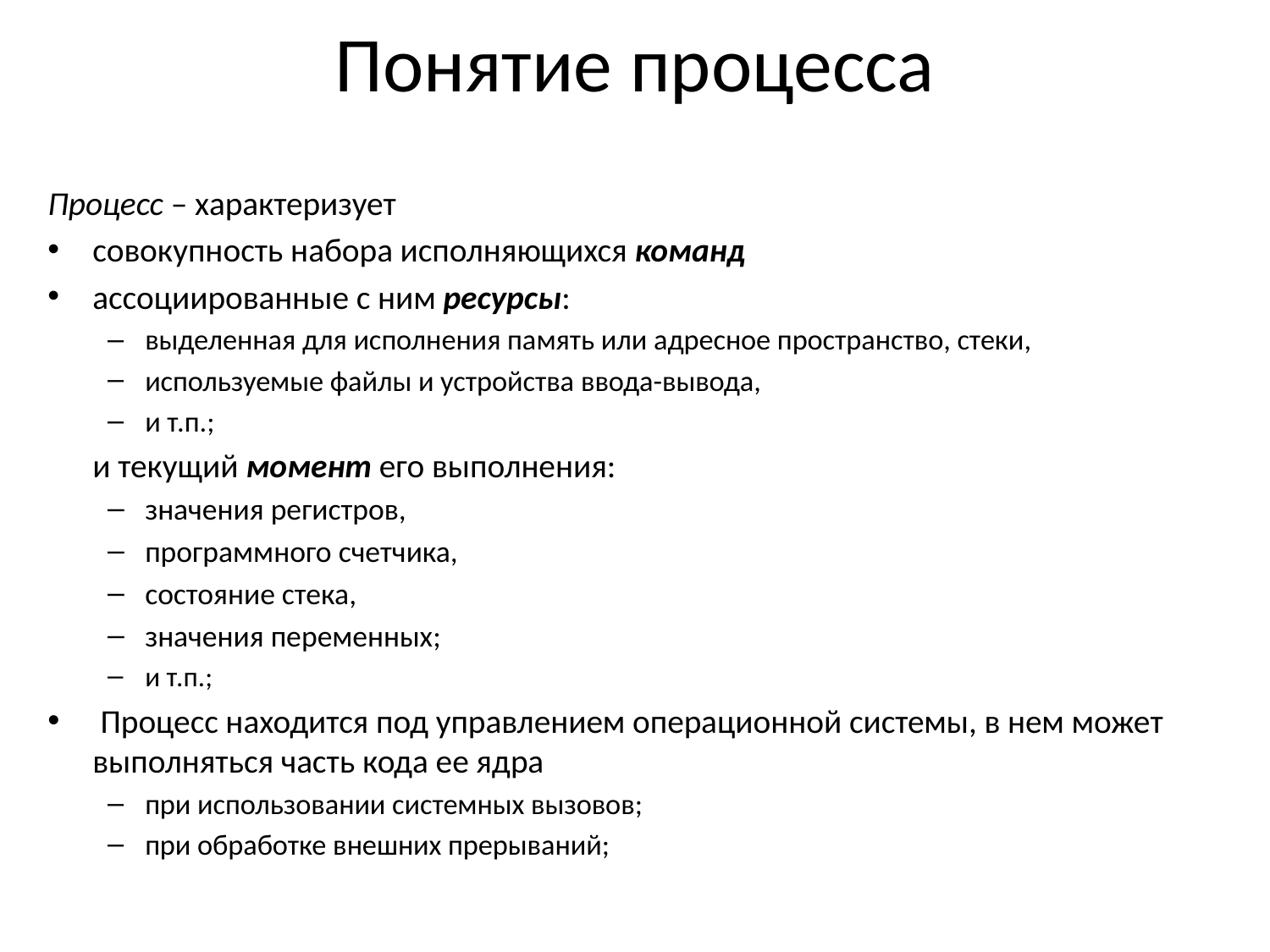

# Понятие процесса
Процесс – характеризует
совокупность набора исполняющихся команд
ассоциированные с ним ресурсы:
выделенная для исполнения память или адресное пространство, стеки,
используемые файлы и устройства ввода-вывода,
и т.п.;
	и текущий момент его выполнения:
значения регистров,
программного счетчика,
состояние стека,
значения переменных;
и т.п.;
 Процесс находится под управлением операционной системы, в нем может выполняться часть кода ее ядра
при использовании системных вызовов;
при обработке внешних прерываний;